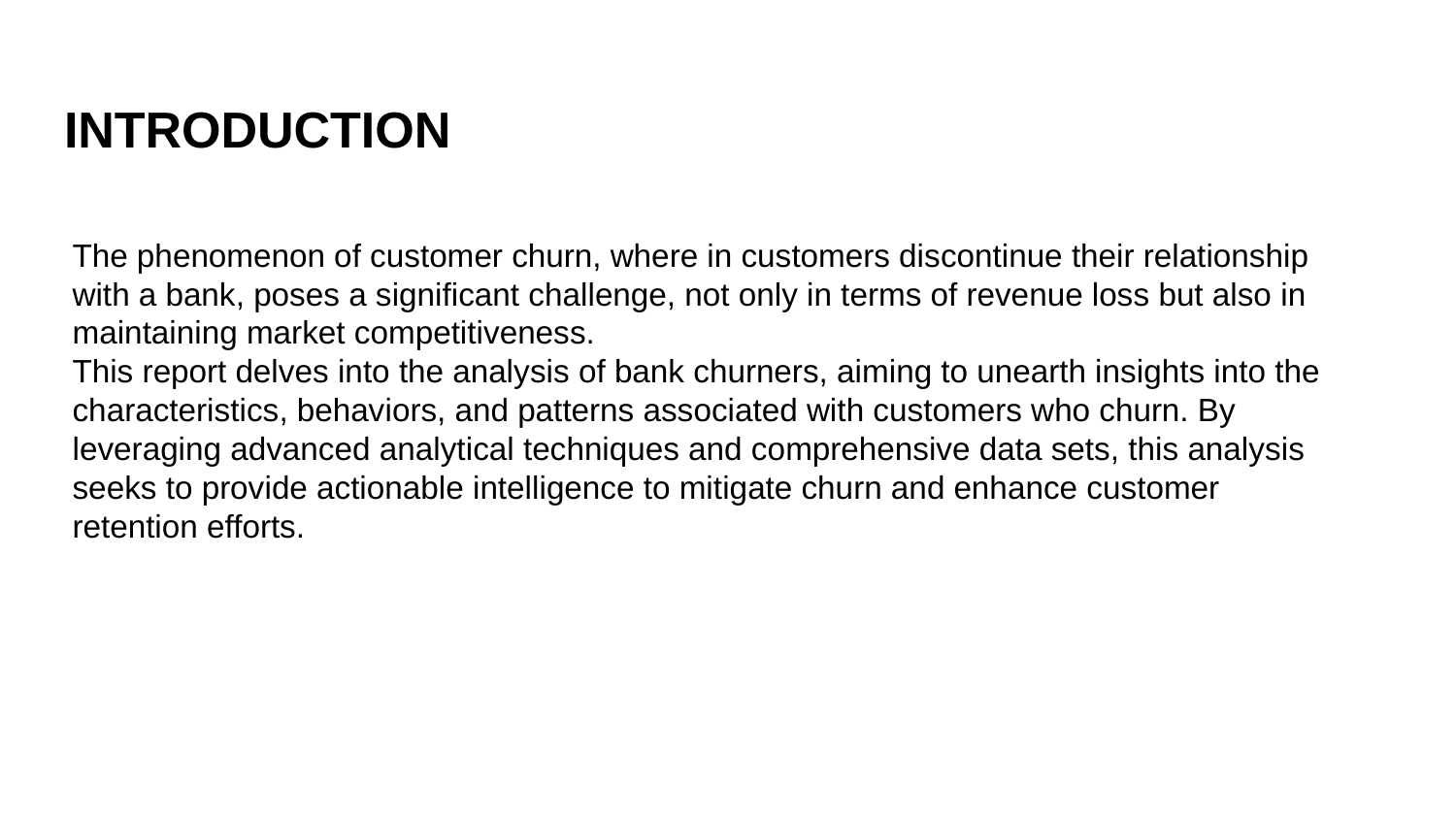

INTRODUCTION
The phenomenon of customer churn, where in customers discontinue their relationship with a bank, poses a significant challenge, not only in terms of revenue loss but also in maintaining market competitiveness.
This report delves into the analysis of bank churners, aiming to unearth insights into the characteristics, behaviors, and patterns associated with customers who churn. By leveraging advanced analytical techniques and comprehensive data sets, this analysis seeks to provide actionable intelligence to mitigate churn and enhance customer retention efforts.